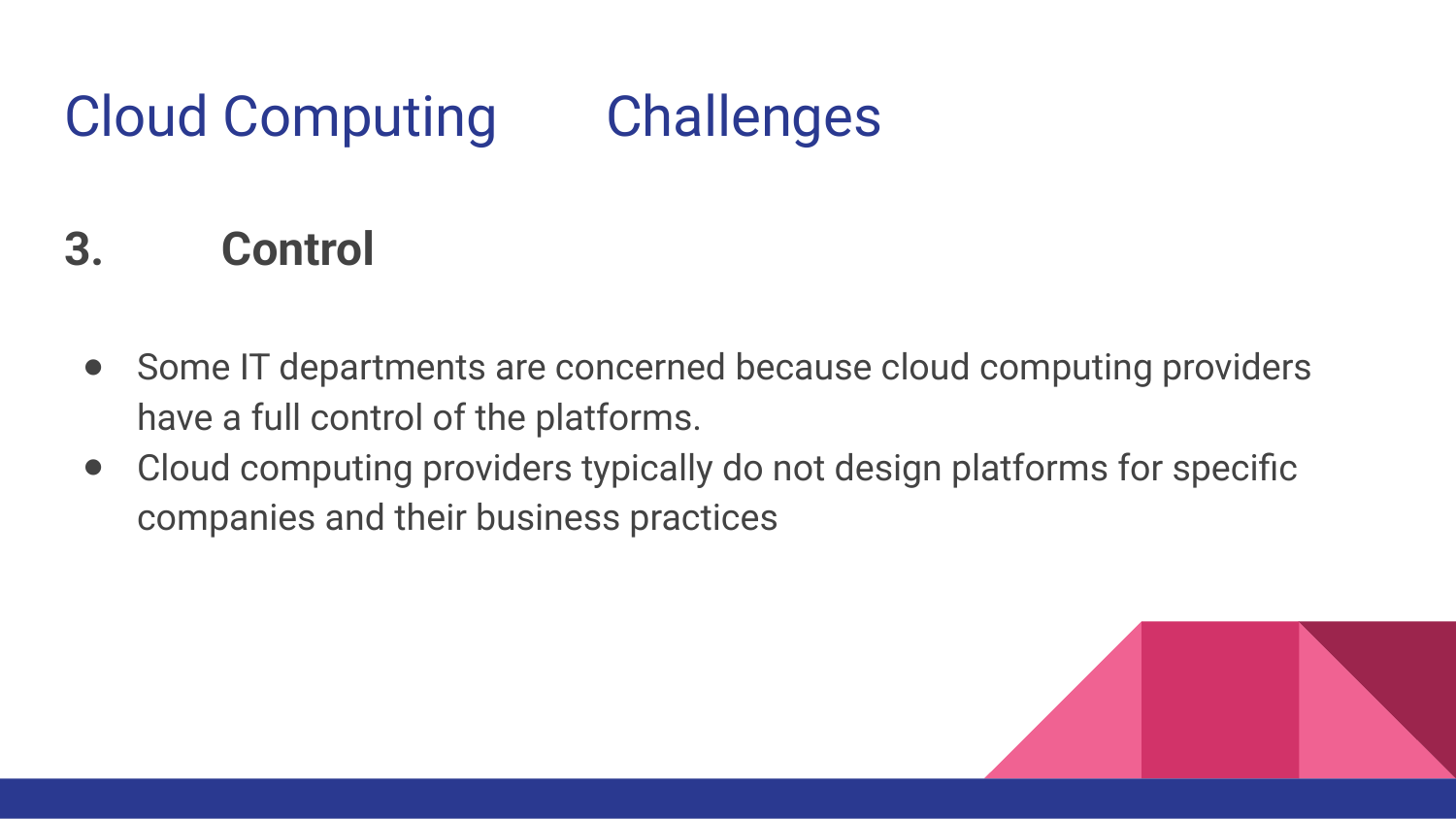

# Cloud Computing 	Challenges
3.	 Control

Some IT departments are concerned because cloud computing providers have a full control of the platforms.
Cloud computing providers typically do not design platforms for specific companies and their business practices